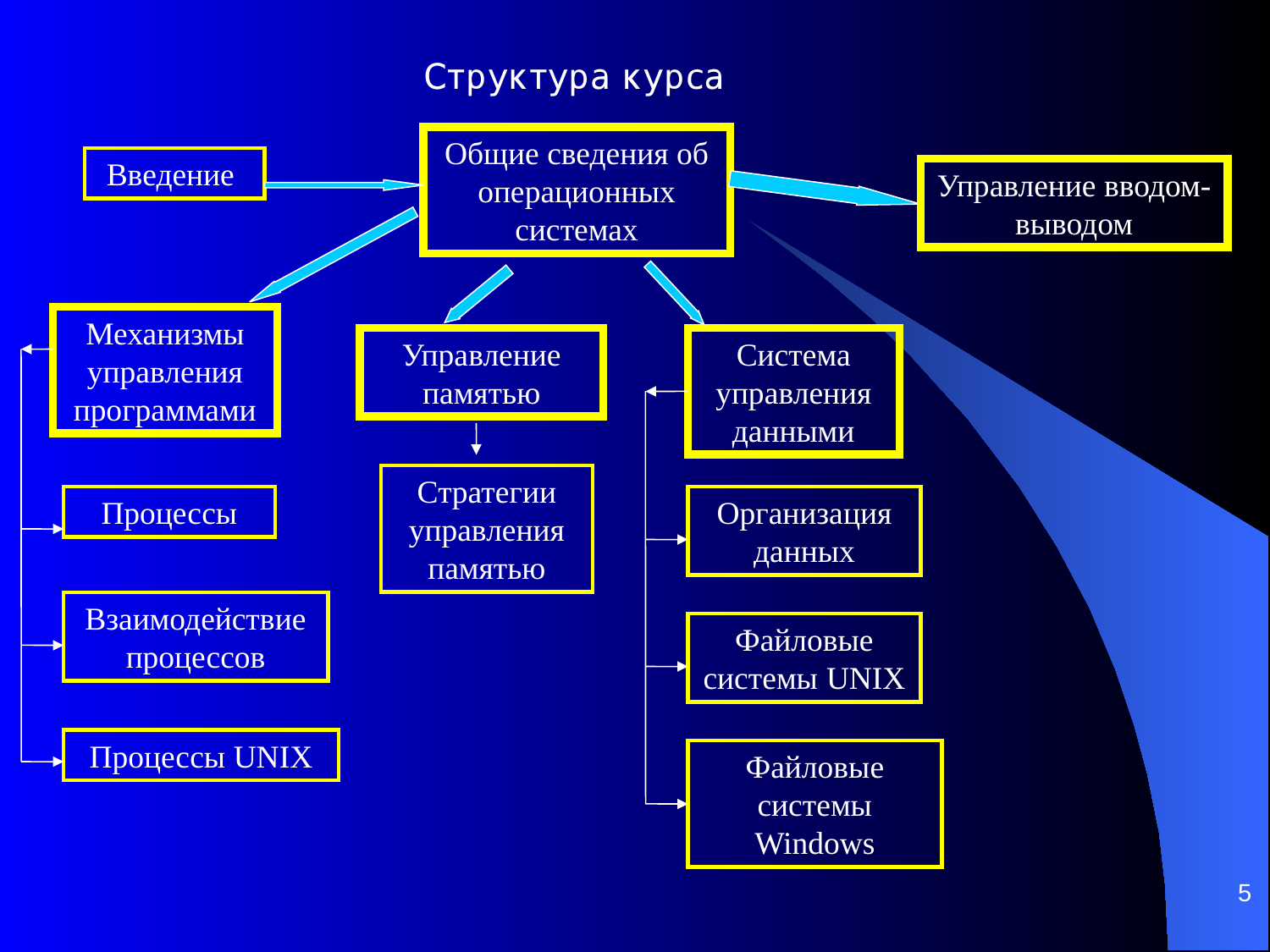

Структура курса
Общие сведения об операционных системах
Введение
Управление вводом-выводом

Механизмы управления программами
Управление памятью
Система управления данными

Стратегии управления памятью
Процессы
Организация данных

Взаимодействие процессов
Файловые системы UNIX

Процессы UNIX
Файловые системы Windows

5